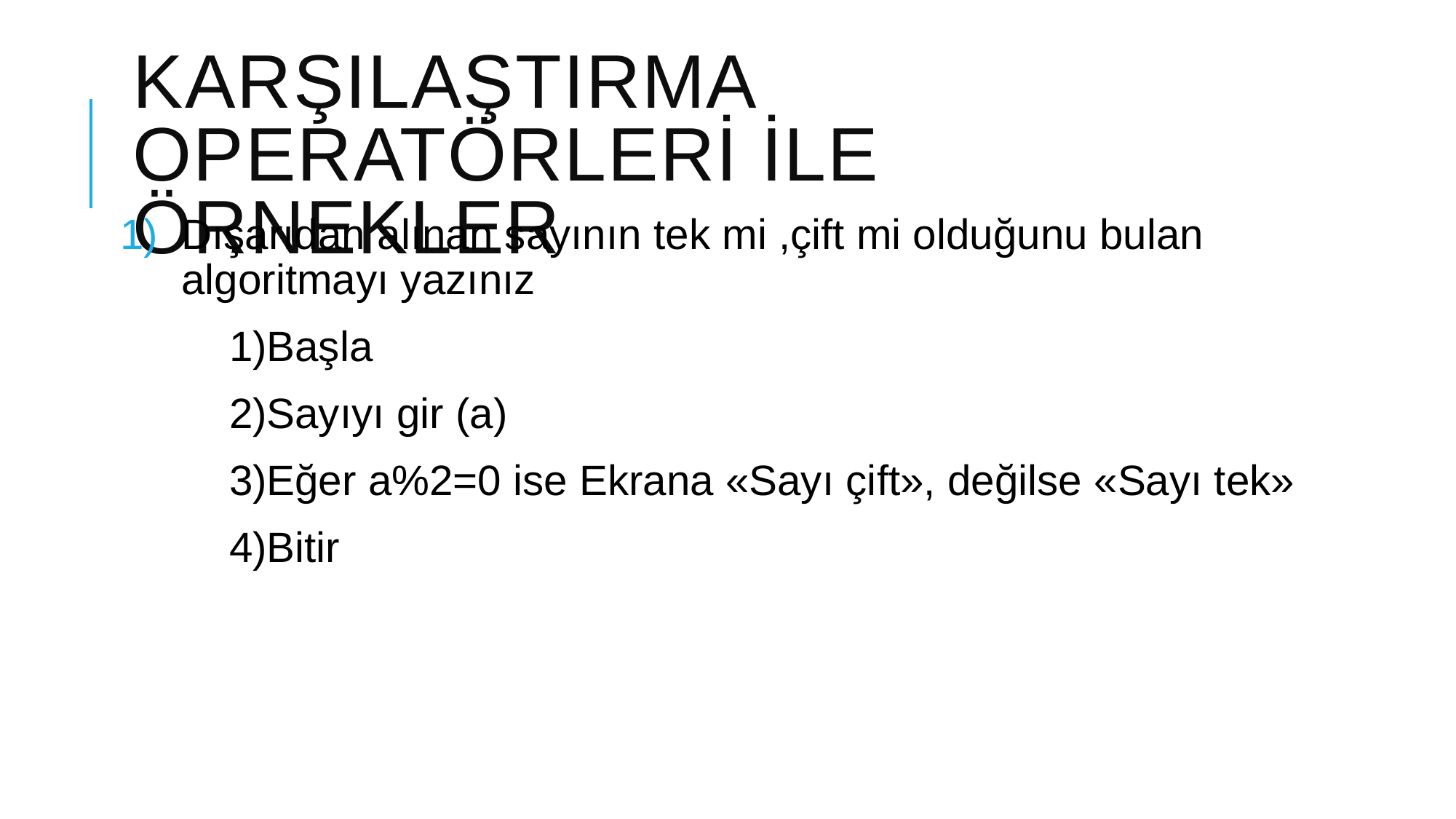

# Karşılaştırma operatörleri ile örnekler
Dışarıdan alınan sayının tek mi ,çift mi olduğunu bulan algoritmayı yazınız
	1)Başla
	2)Sayıyı gir (a)
	3)Eğer a%2=0 ise Ekrana «Sayı çift», değilse «Sayı tek»
	4)Bitir